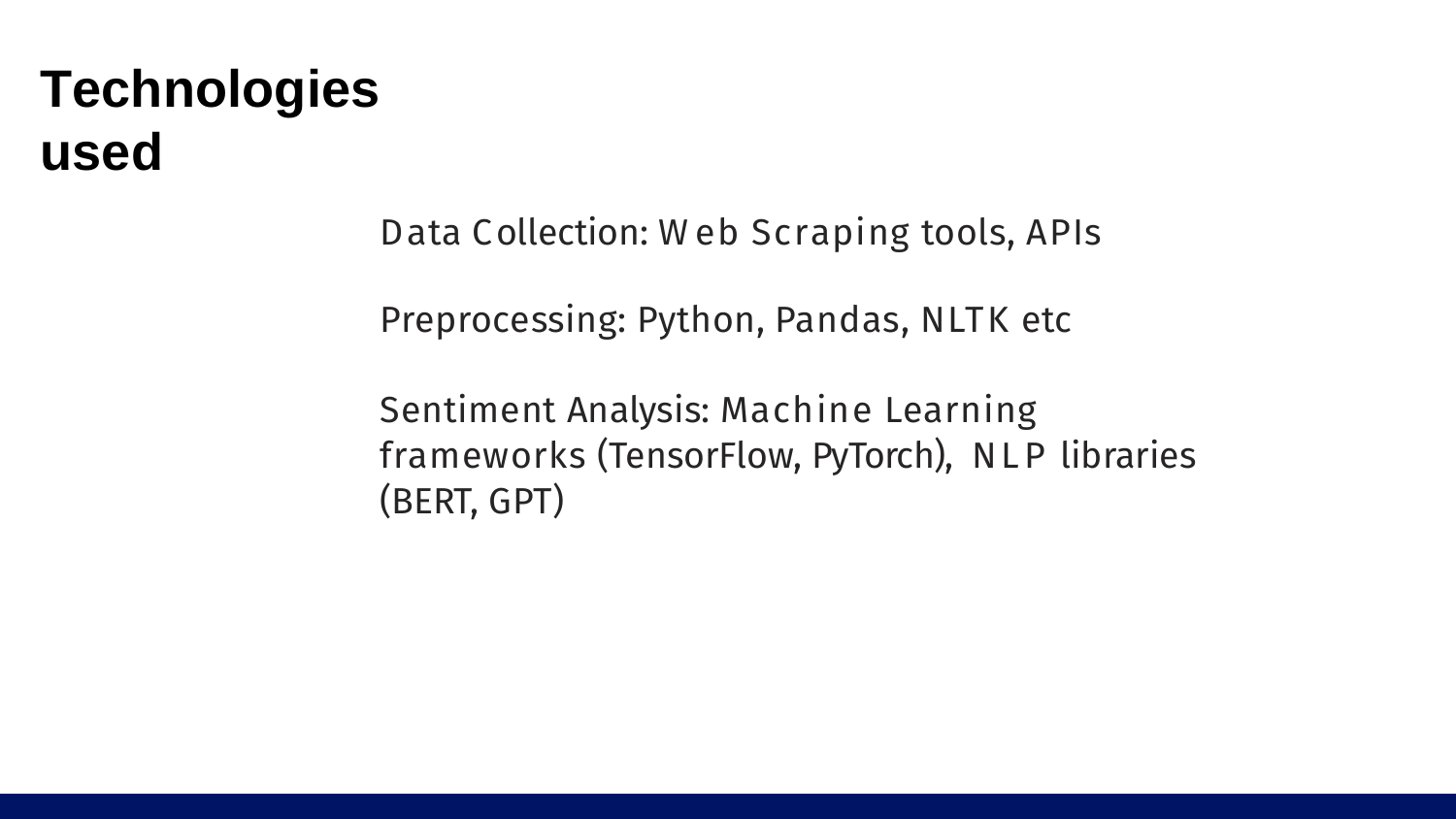

# Technologies used
Data Collection: Web Scraping tools, APIs

Preprocessing: Python, Pandas, NLTK etc

Sentiment Analysis: Machine Learning frameworks (TensorFlow, PyTorch),  NLP libraries (BERT, GPT)